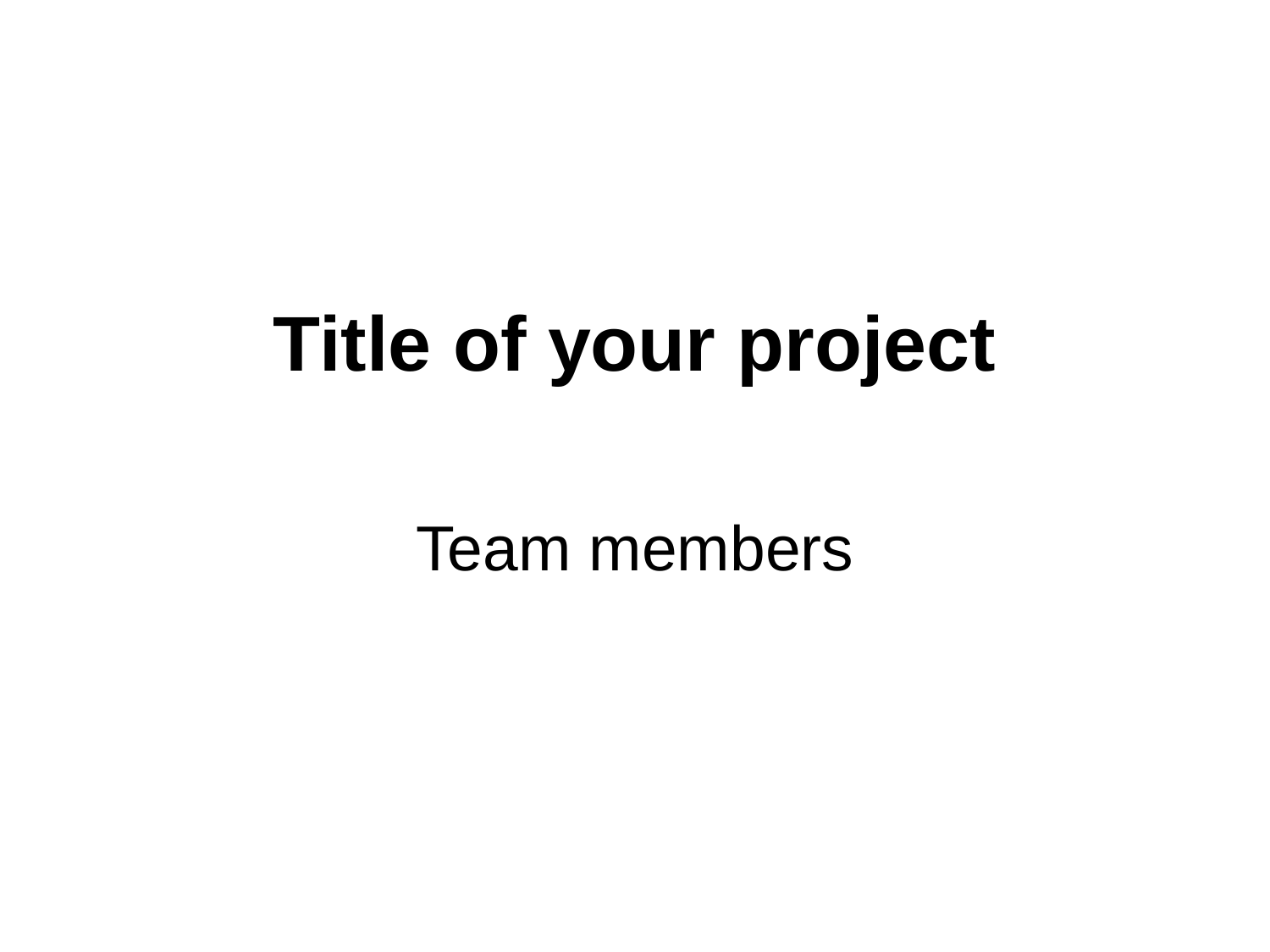

# Title of your project
Team members